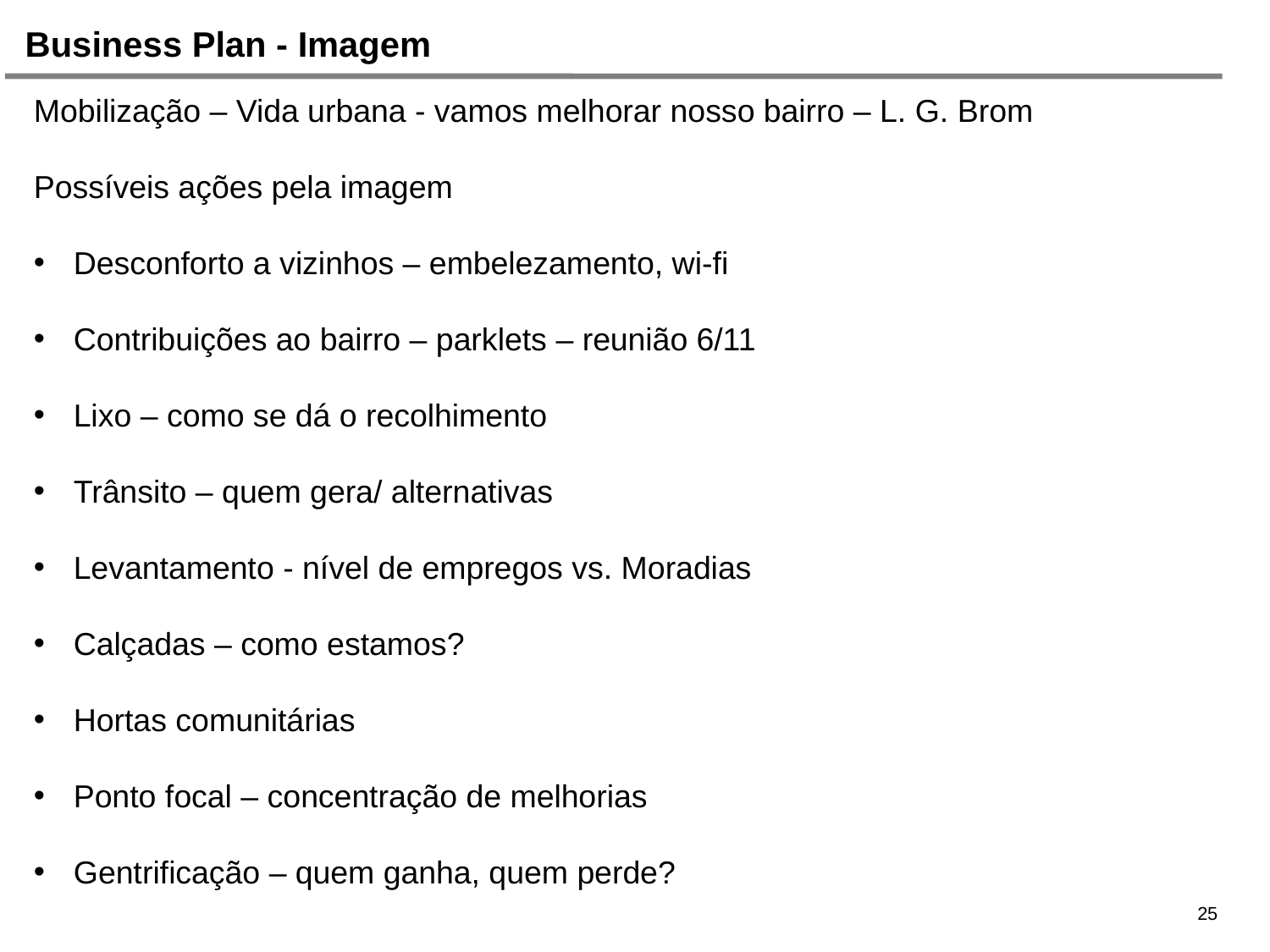

Business Plan - Imagem

Mobilização – Vida urbana - vamos melhorar nosso bairro – L. G. Brom

Possíveis ações pela imagem

Desconforto a vizinhos – embelezamento, wi-fi

Contribuições ao bairro – parklets – reunião 6/11

Lixo – como se dá o recolhimento

Trânsito – quem gera/ alternativas

Levantamento - nível de empregos vs. Moradias

Calçadas – como estamos?

Hortas comunitárias

Ponto focal – concentração de melhorias

Gentrificação – quem ganha, quem perde?

25